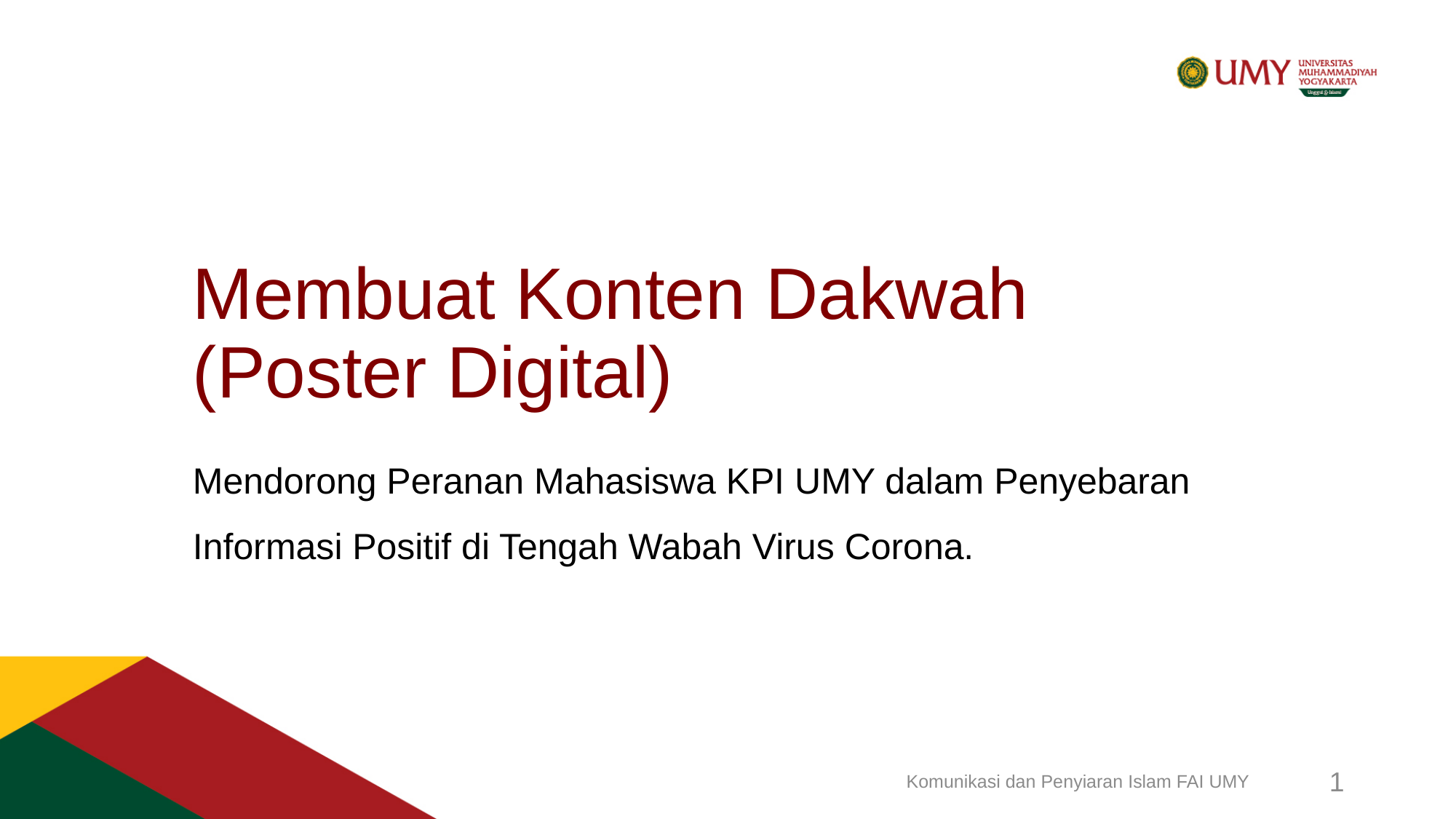

# Membuat Konten Dakwah (Poster Digital)
Mendorong Peranan Mahasiswa KPI UMY dalam Penyebaran Informasi Positif di Tengah Wabah Virus Corona.
Komunikasi dan Penyiaran Islam FAI UMY
1